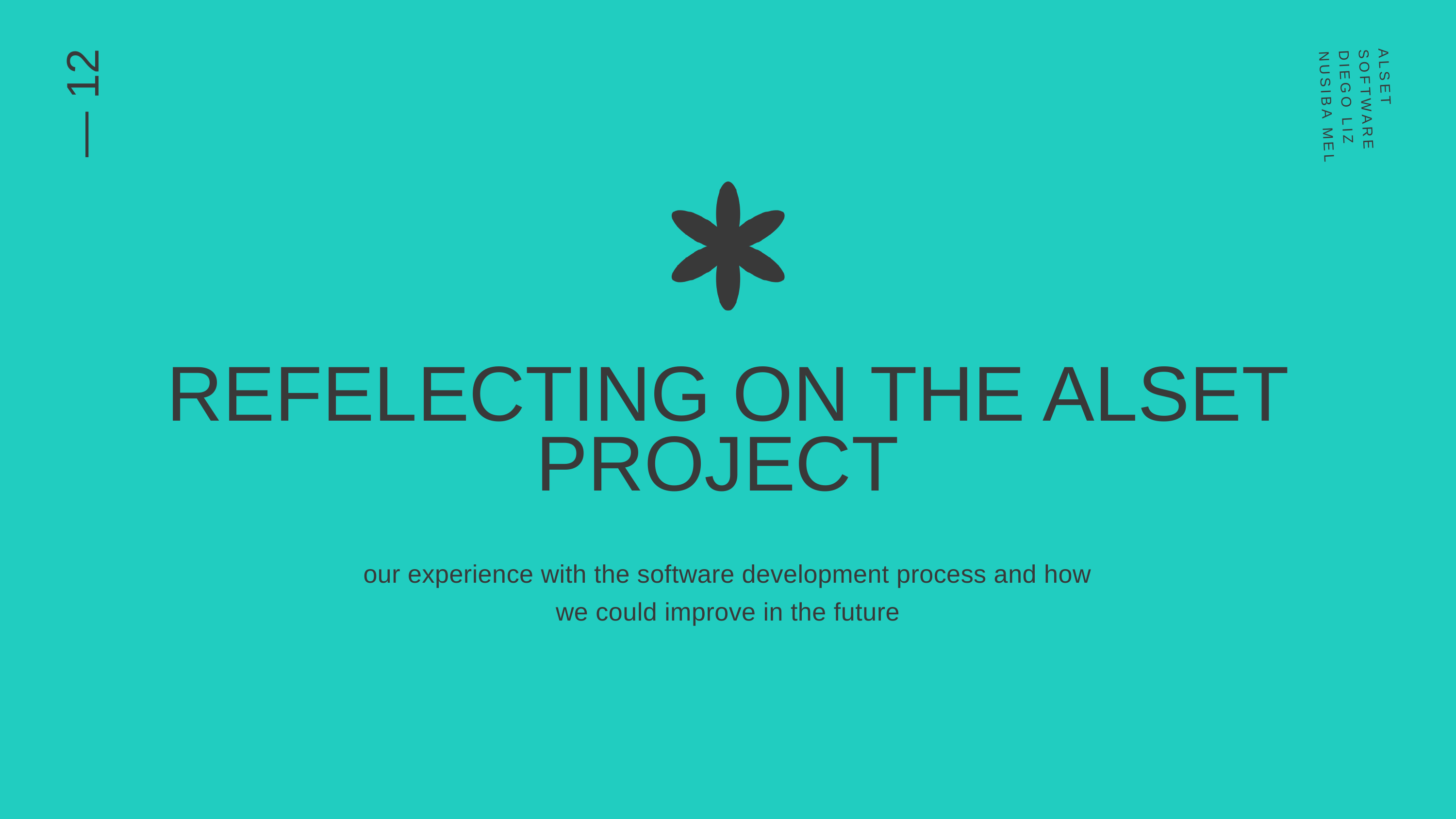

ALSET SOFTWARE DIEGO LIZ NUSIBA MEL
— 12

REFELECTING ON THE ALSET PROJECT
our experience with the software development process and how we could improve in the future